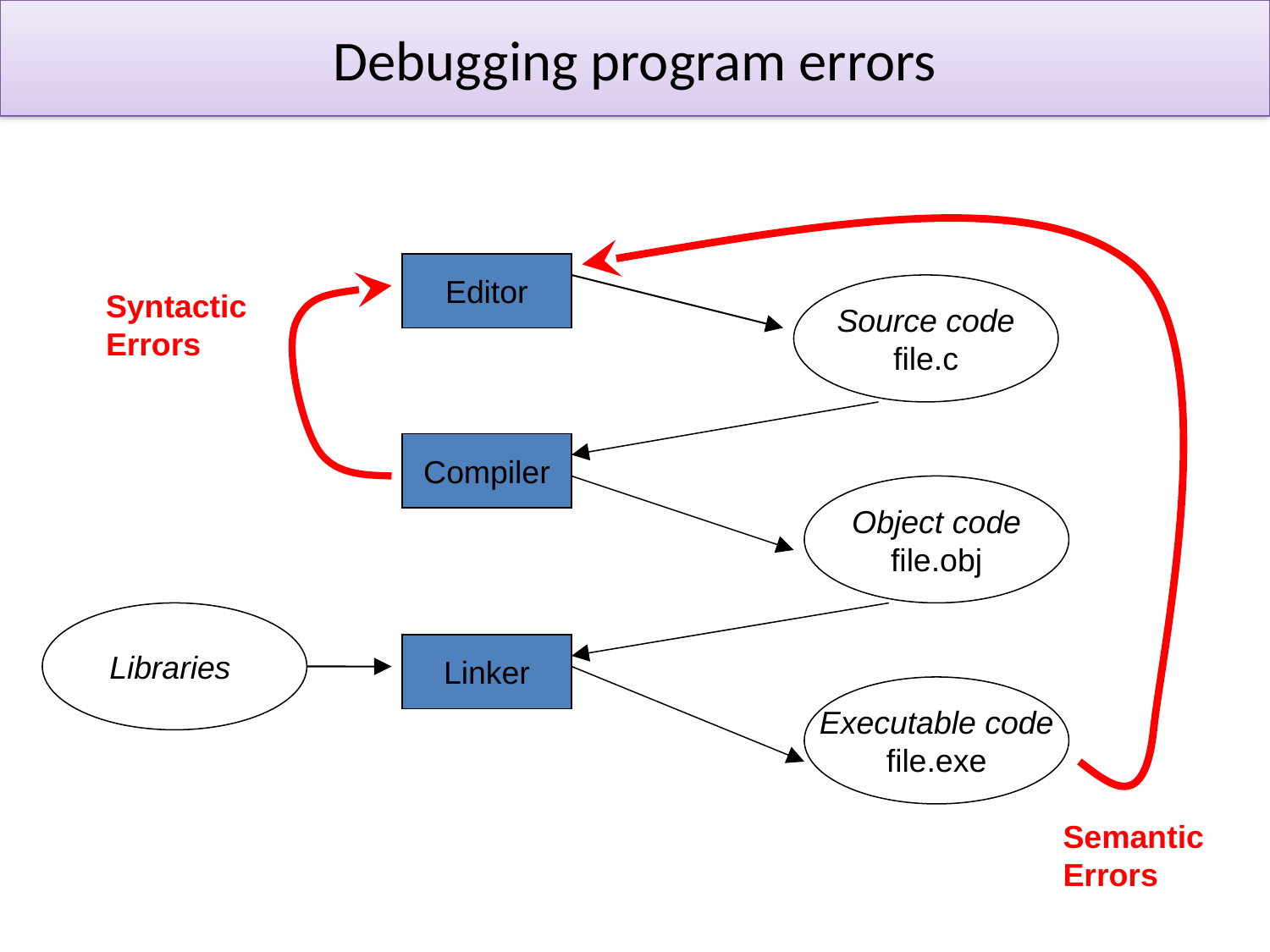

# Debugging program errors

Editor

Source code
file.c
Syntactic
Errors

Compiler

Object code
file.obj
Libraries

Linker

Executable code
file.exe
Semantic
Errors